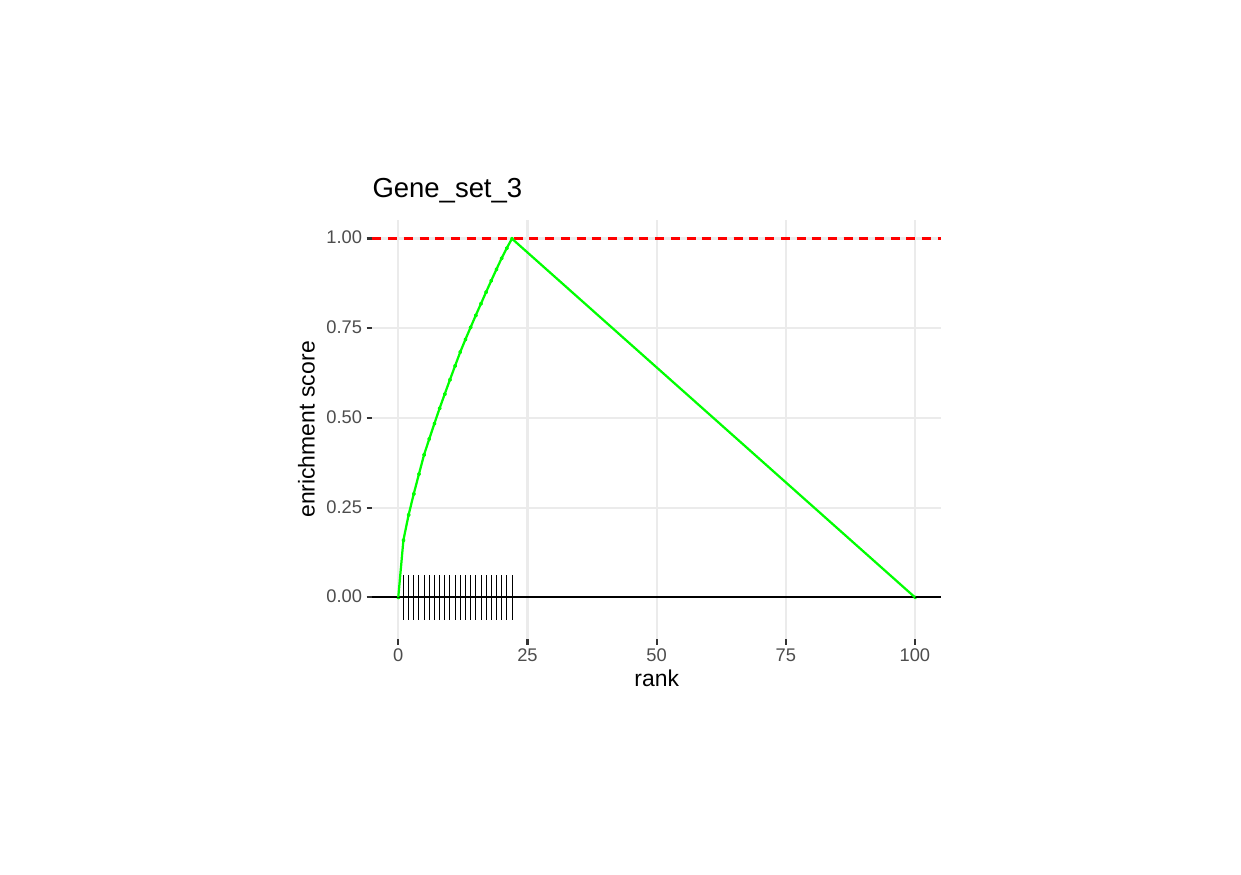

Gene_set_3

1.00

0.75

0.50

enrichment score

0.25

0.00

0
25
50
100
75
rank